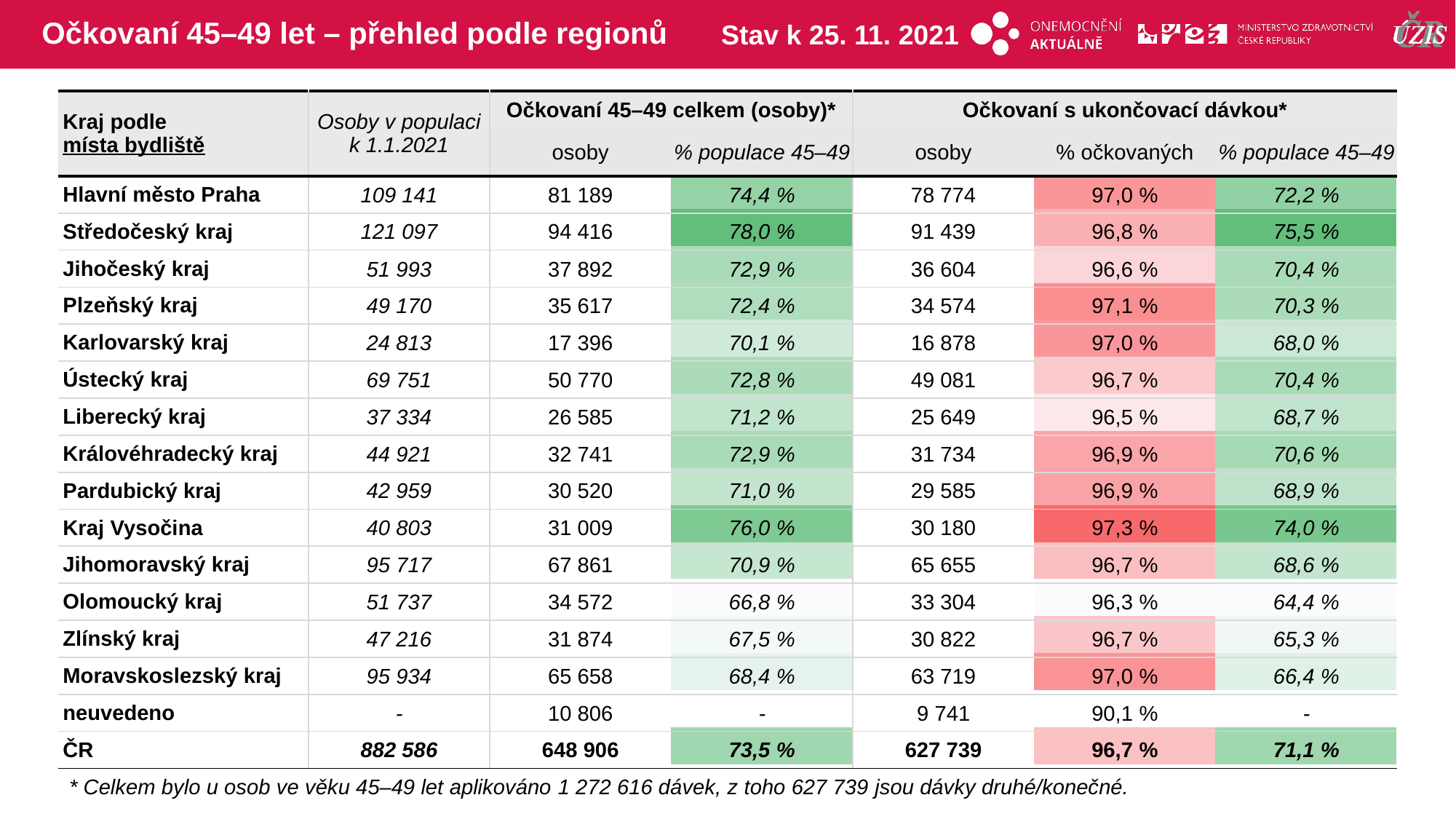

# Očkovaní 45–49 let – přehled podle regionů
Stav k 25. 11. 2021
| Kraj podle místa bydliště | Osoby v populaci k 1.1.2021 | Očkovaní 45–49 celkem (osoby)\* |  | Očkovaní s ukončovací dávkou\* |  |  |
| --- | --- | --- | --- | --- | --- | --- |
|  |  | osoby | % populace 45–49 | osoby | % očkovaných | % populace 45–49 |
| Hlavní město Praha | 109 141 | 81 189 | 74,4 % | 78 774 | 97,0 % | 72,2 % |
| Středočeský kraj | 121 097 | 94 416 | 78,0 % | 91 439 | 96,8 % | 75,5 % |
| Jihočeský kraj | 51 993 | 37 892 | 72,9 % | 36 604 | 96,6 % | 70,4 % |
| Plzeňský kraj | 49 170 | 35 617 | 72,4 % | 34 574 | 97,1 % | 70,3 % |
| Karlovarský kraj | 24 813 | 17 396 | 70,1 % | 16 878 | 97,0 % | 68,0 % |
| Ústecký kraj | 69 751 | 50 770 | 72,8 % | 49 081 | 96,7 % | 70,4 % |
| Liberecký kraj | 37 334 | 26 585 | 71,2 % | 25 649 | 96,5 % | 68,7 % |
| Královéhradecký kraj | 44 921 | 32 741 | 72,9 % | 31 734 | 96,9 % | 70,6 % |
| Pardubický kraj | 42 959 | 30 520 | 71,0 % | 29 585 | 96,9 % | 68,9 % |
| Kraj Vysočina | 40 803 | 31 009 | 76,0 % | 30 180 | 97,3 % | 74,0 % |
| Jihomoravský kraj | 95 717 | 67 861 | 70,9 % | 65 655 | 96,7 % | 68,6 % |
| Olomoucký kraj | 51 737 | 34 572 | 66,8 % | 33 304 | 96,3 % | 64,4 % |
| Zlínský kraj | 47 216 | 31 874 | 67,5 % | 30 822 | 96,7 % | 65,3 % |
| Moravskoslezský kraj | 95 934 | 65 658 | 68,4 % | 63 719 | 97,0 % | 66,4 % |
| neuvedeno | - | 10 806 | - | 9 741 | 90,1 % | - |
| ČR | 882 586 | 648 906 | 73,5 % | 627 739 | 96,7 % | 71,1 % |
|  |  |  |  |  |  |
| --- | --- | --- | --- | --- | --- |
|  |  |  |  |  |  |
|  |  |  |  |  |  |
|  |  |  |  |  |  |
|  |  |  |  |  |  |
|  |  |  |  |  |  |
|  |  |  |  |  |  |
|  |  |  |  |  |  |
|  |  |  |  |  |  |
|  |  |  |  |  |  |
|  |  |  |  |  |  |
|  |  |  |  |  |  |
|  |  |  |  |  |  |
|  |  |  |  |  |  |
|  |  |  |  |  |  |
|  |  |  |  |  |  |
* Celkem bylo u osob ve věku 45–49 let aplikováno 1 272 616 dávek, z toho 627 739 jsou dávky druhé/konečné.